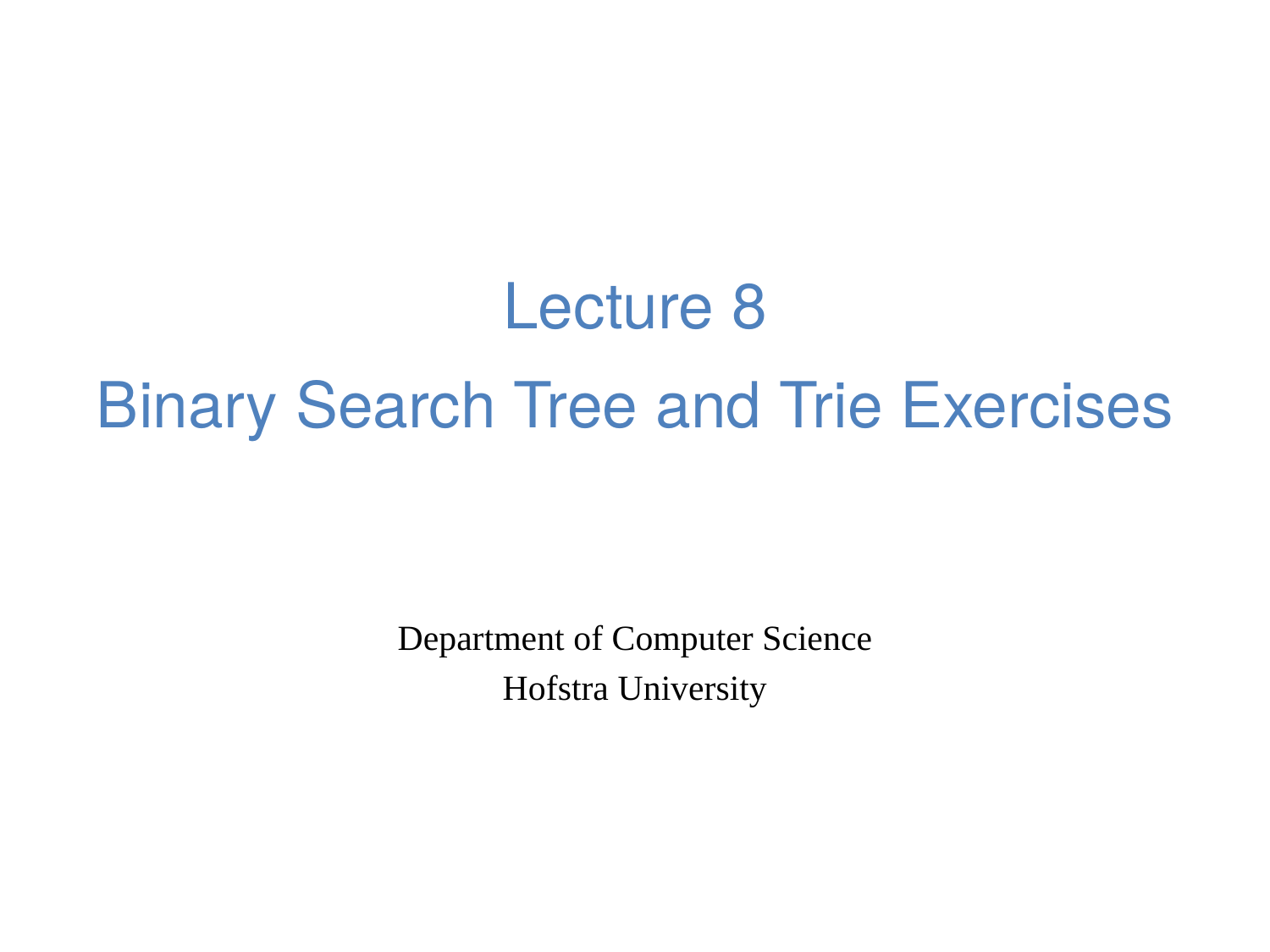

# Lecture 8 Binary Search Tree and Trie Exercises
Department of Computer Science
Hofstra University